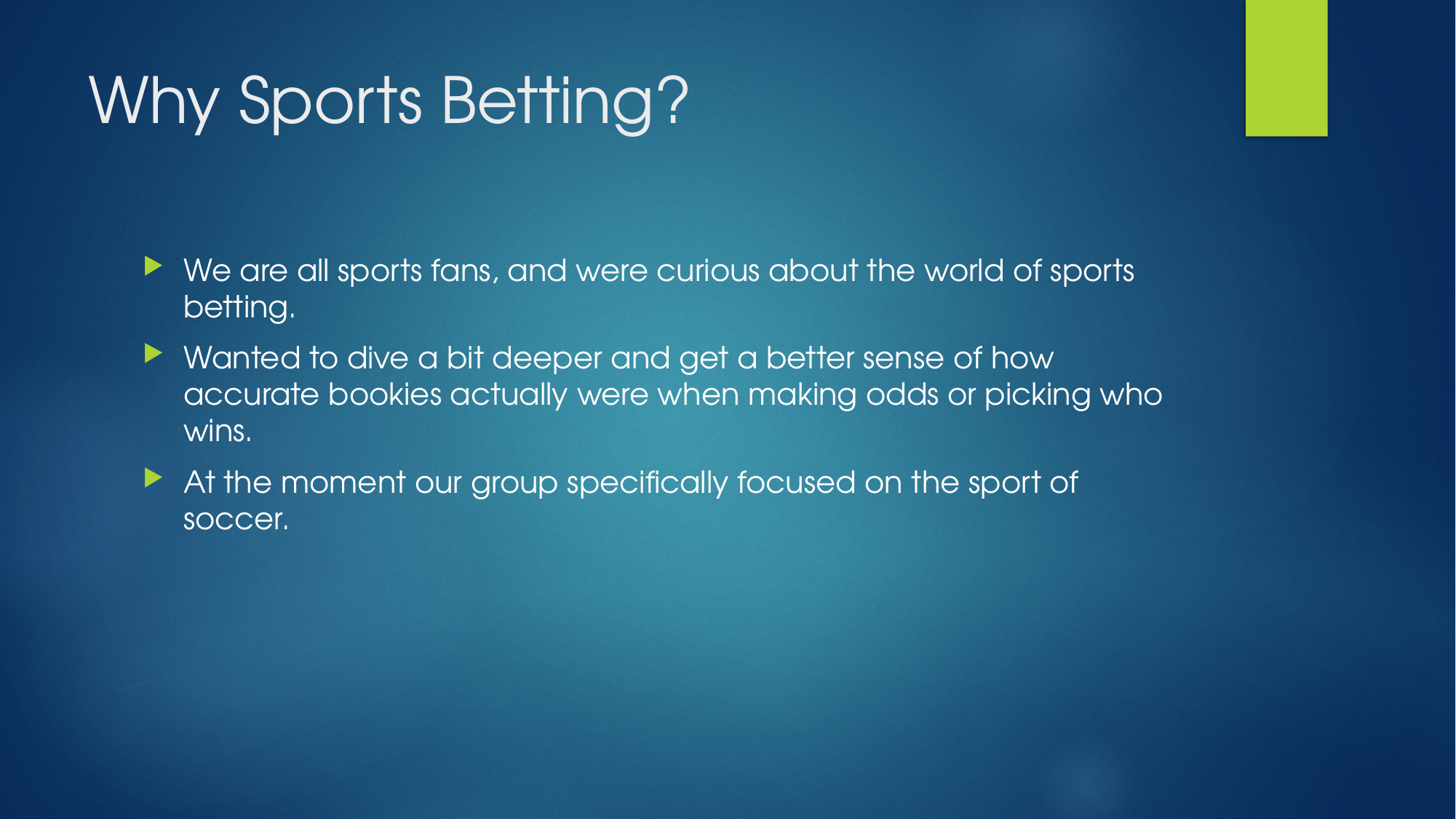

# Why Sports Betting?
We are all sports fans, and were curious about the world of sports betting.
Wanted to dive a bit deeper and get a better sense of how accurate bookies actually were when making odds or picking who wins.
At the moment our group specifically focused on the sport of soccer.